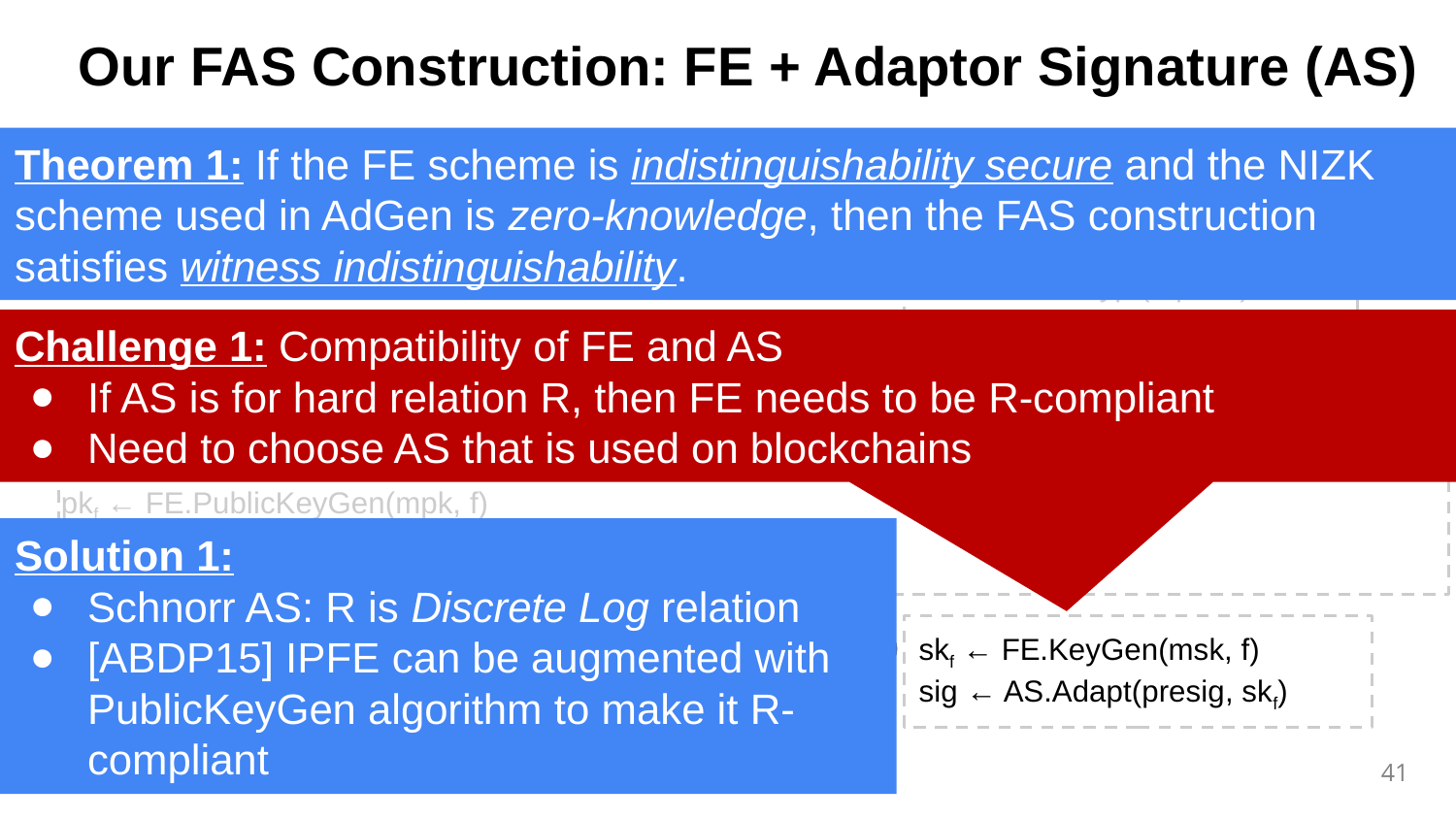

Our FAS Construction: FE + Adaptor Signature (AS)
Seller
Buyer
Theorem 1: If the FE scheme is indistinguishability secure and the NIZK scheme used in AdGen is zero-knowledge, then the FAS construction satisfies witness indistinguishability.
(pp, X, x, vk)
(pp, X, sk, vk, tx, f)
ad = (mpk, ct, 𝜋)
(mpk, msk) ← FE.Setup(1λ)
ct ← FE.Encrypt(mpk, x)
𝜋: NIZK proof that ct encrypts x
1
Challenge 1: Compatibility of FE and AS
If AS is for hard relation R, then FE needs to be R-compliant
Need to choose AS that is used on blockchains
2

pkf ← FE.PublicKeyGen(mpk, f)
presig ← AS.PreSign(sk, tx, pkf)
Solution 1:
Schnorr AS: R is Discrete Log relation
[ABDP15] IPFE can be augmented with PublicKeyGen algorithm to make it R-compliant
f, presig
skf ← FE.KeyGen(msk, f)
sig ← AS.Adapt(presig, skf)
sig
3
skf ← AS.Extract(presig, sig)
f(x) ← FE.Decrypt(skf, ct)
4
41